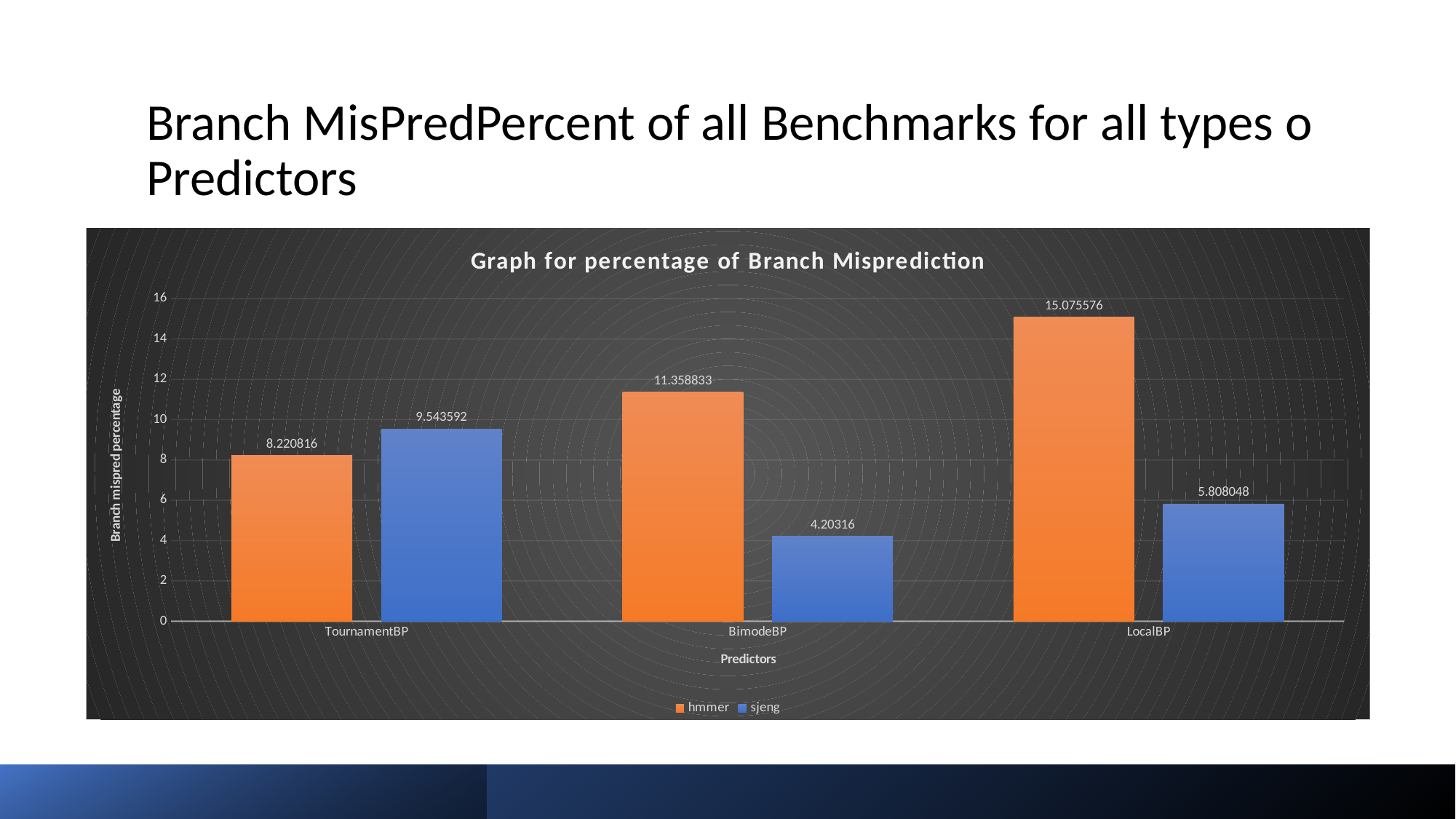

# Branch MisPredPercent of all Benchmarks for all types o Predictors

### Chart: Graph for percentage of Branch Misprediction

| Category |  |  |
|---|---|---|
| TournamentBP | 8.220816 | 9.543592 |
| BimodeBP | 11.358833 | 4.20316 |
| LocalBP | 15.075576 | 5.808048 |